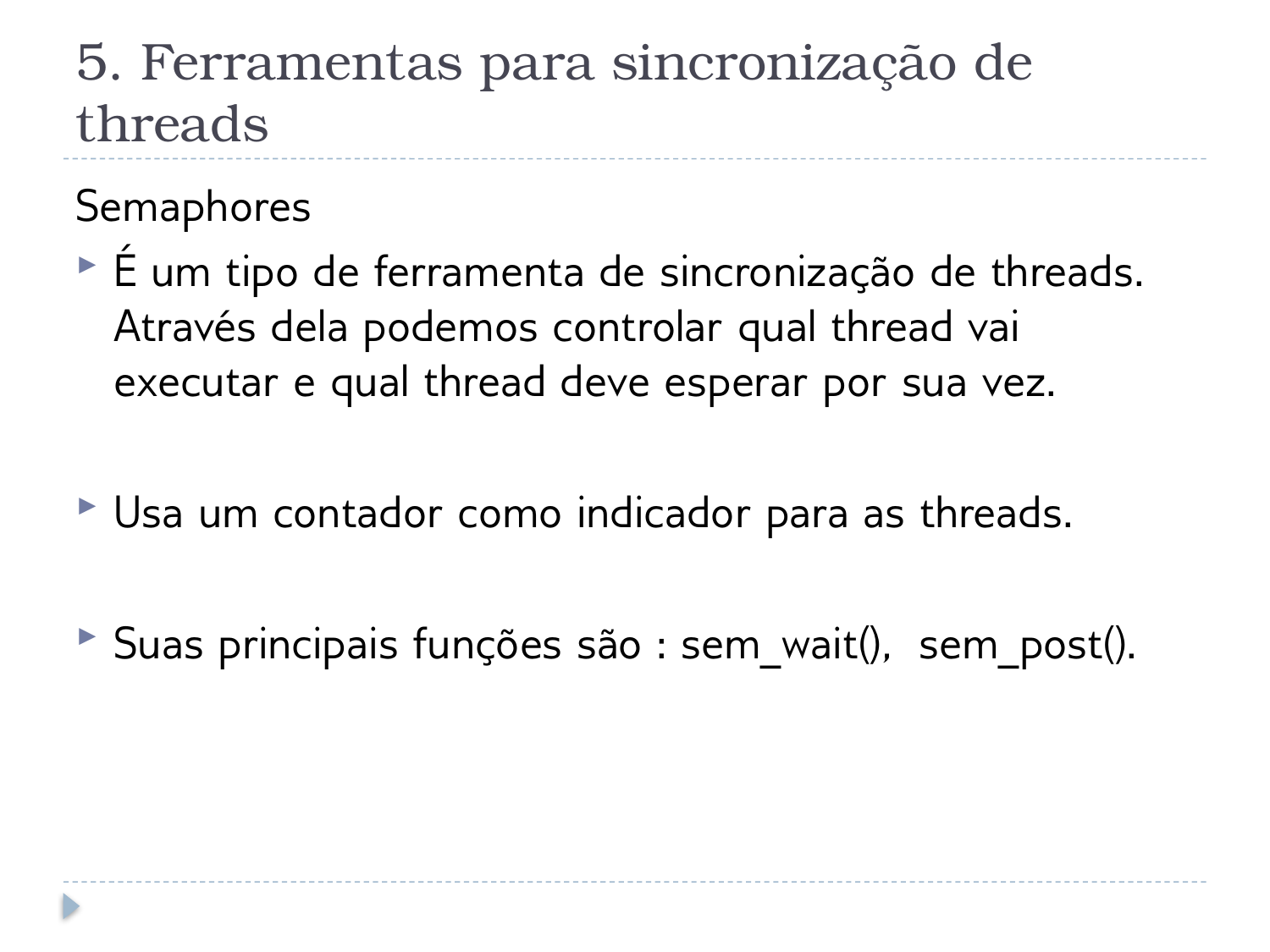

# 5. Ferramentas para sincronização de threads
Semaphores
É um tipo de ferramenta de sincronização de threads. Através dela podemos controlar qual thread vai executar e qual thread deve esperar por sua vez.

Usa um contador como indicador para as threads.

Suas principais funções são : sem_wait(),  sem_post().